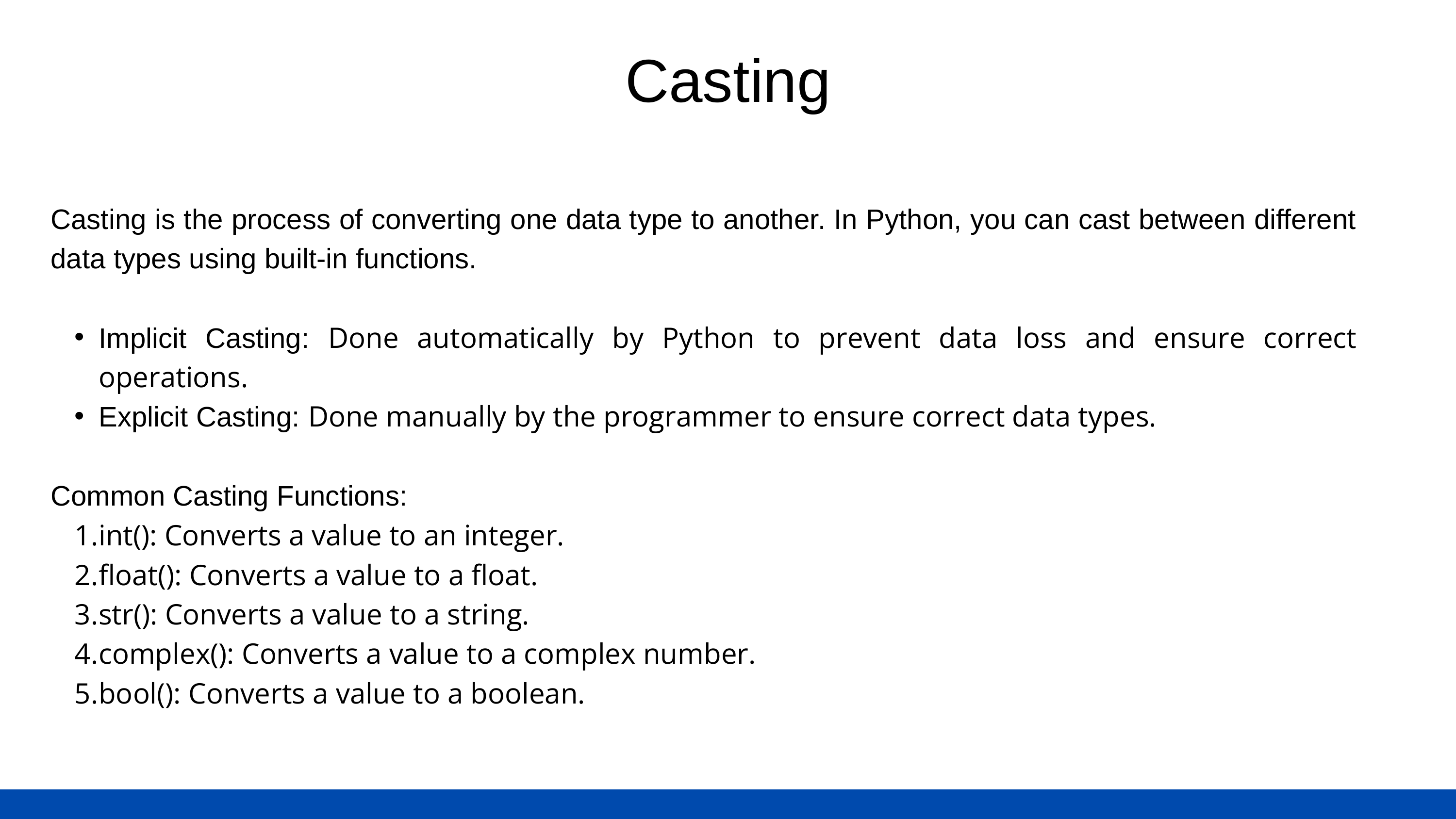

Casting
Casting is the process of converting one data type to another. In Python, you can cast between different data types using built-in functions.

Implicit Casting: Done automatically by Python to prevent data loss and ensure correct operations.
Explicit Casting: Done manually by the programmer to ensure correct data types.

Common Casting Functions:
int(): Converts a value to an integer.
float(): Converts a value to a float.
str(): Converts a value to a string.
complex(): Converts a value to a complex number.
bool(): Converts a value to a boolean.